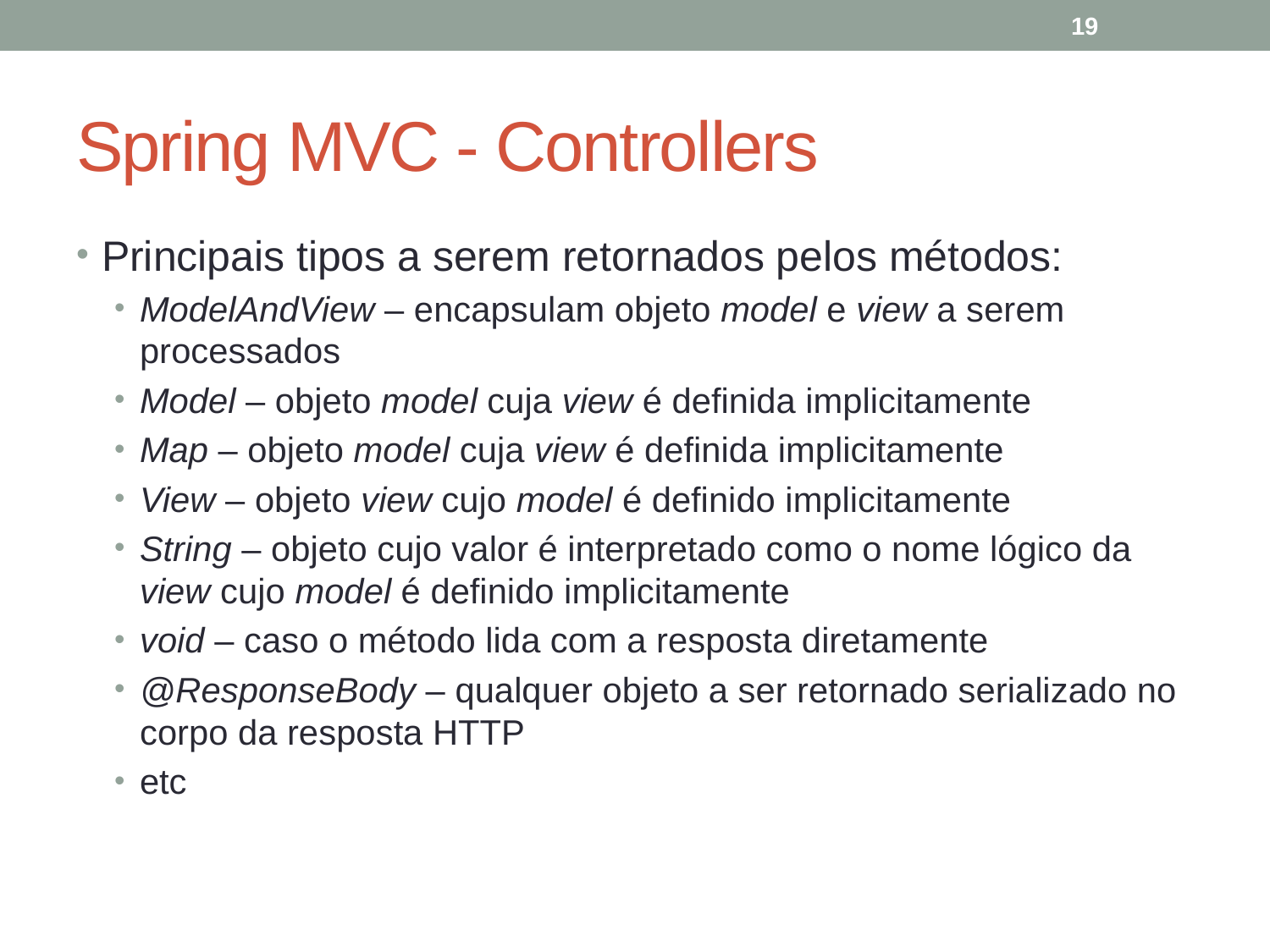

19
# Spring MVC - Controllers
Principais tipos a serem retornados pelos métodos:
ModelAndView – encapsulam objeto model e view a serem processados
Model – objeto model cuja view é definida implicitamente
Map – objeto model cuja view é definida implicitamente
View – objeto view cujo model é definido implicitamente
String – objeto cujo valor é interpretado como o nome lógico da view cujo model é definido implicitamente
void – caso o método lida com a resposta diretamente
@ResponseBody – qualquer objeto a ser retornado serializado no corpo da resposta HTTP
etc